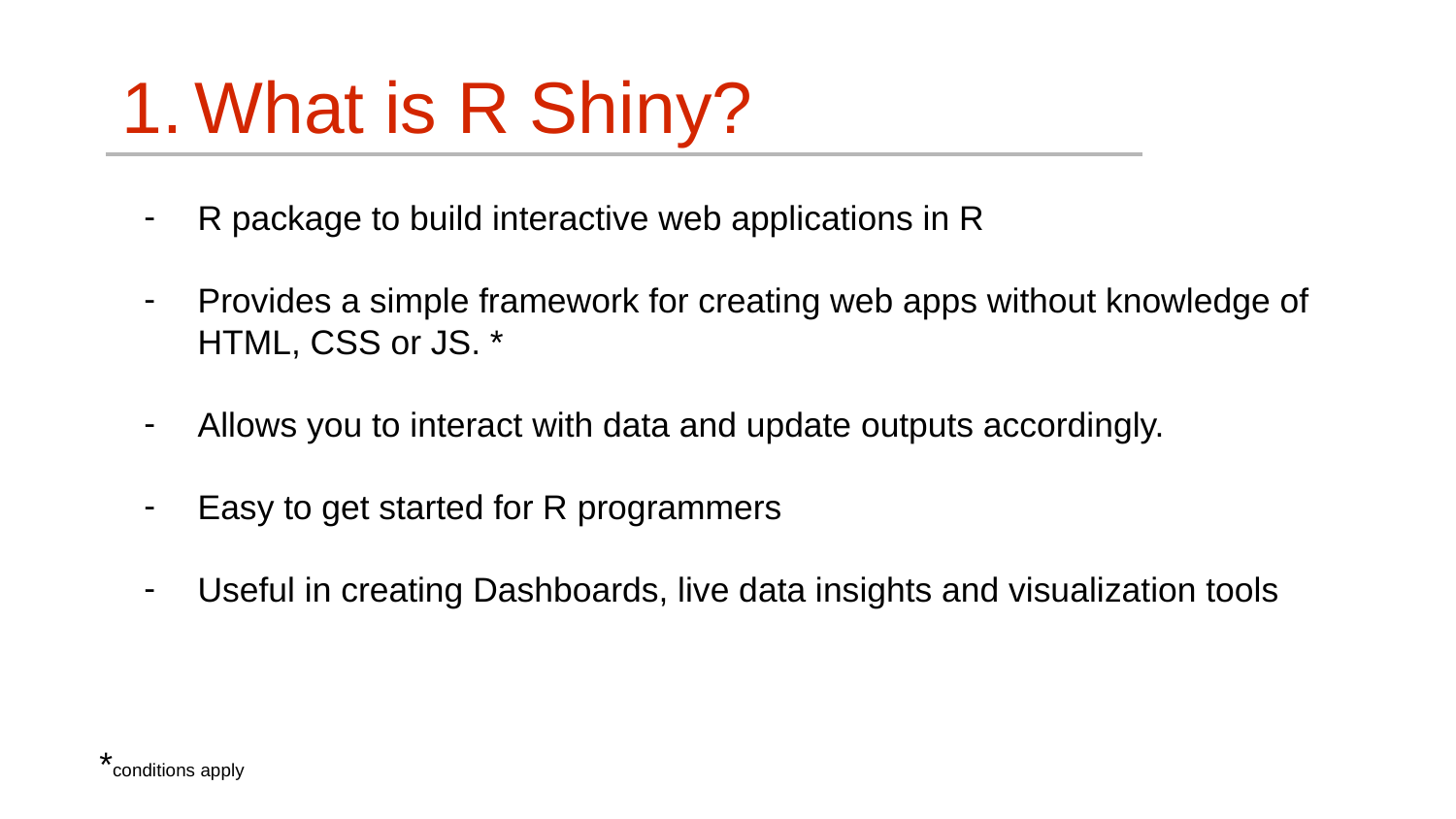

# What is R Shiny?
R package to build interactive web applications in R
Provides a simple framework for creating web apps without knowledge of HTML, CSS or JS. *
Allows you to interact with data and update outputs accordingly.
Easy to get started for R programmers
Useful in creating Dashboards, live data insights and visualization tools
*conditions apply